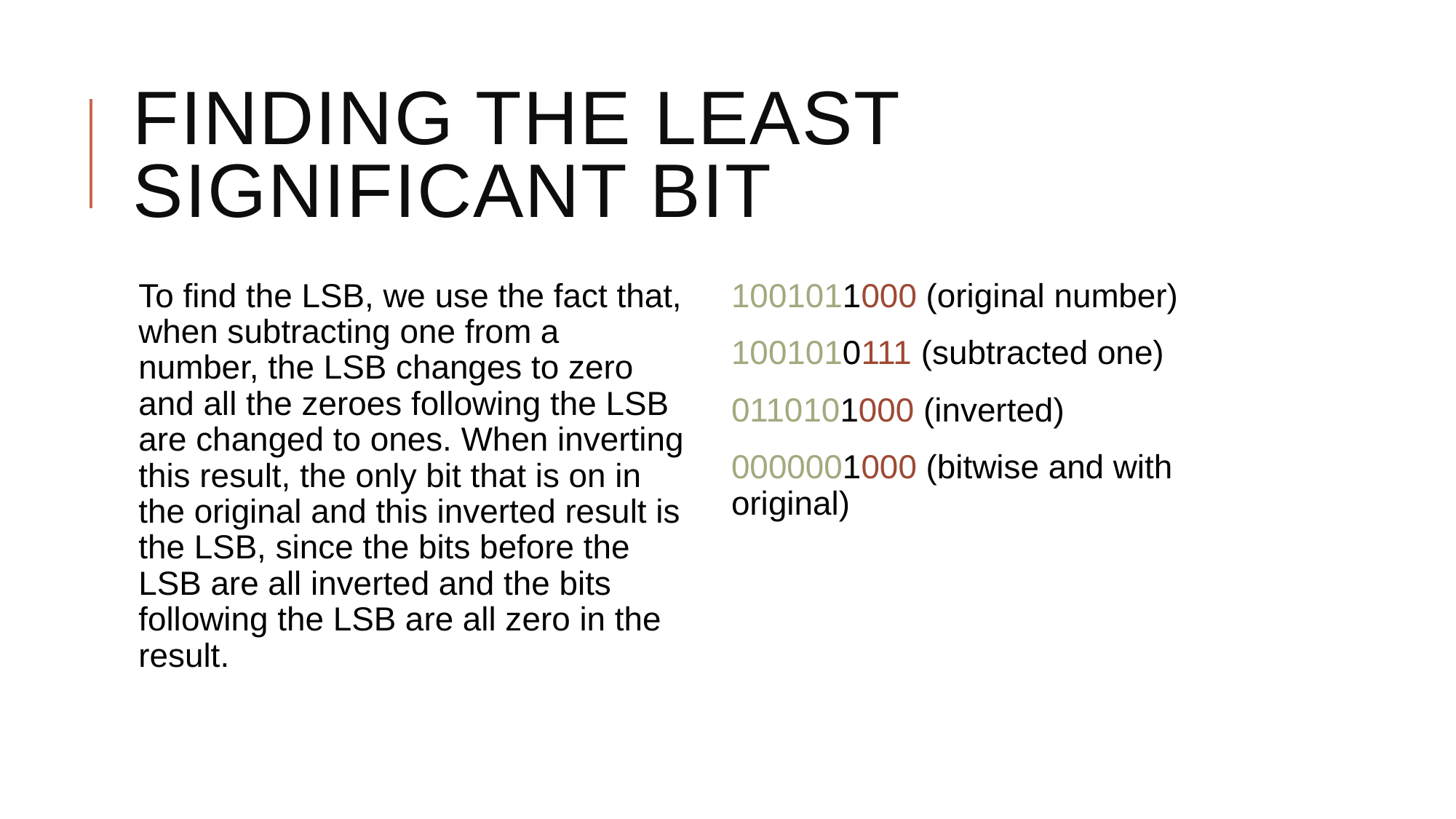

# Finding the Least Significant Bit
To find the LSB, we use the fact that, when subtracting one from a number, the LSB changes to zero and all the zeroes following the LSB are changed to ones. When inverting this result, the only bit that is on in the original and this inverted result is the LSB, since the bits before the LSB are all inverted and the bits following the LSB are all zero in the result.
1001011000 (original number)
1001010111 (subtracted one)
0110101000 (inverted)
0000001000 (bitwise and with original)